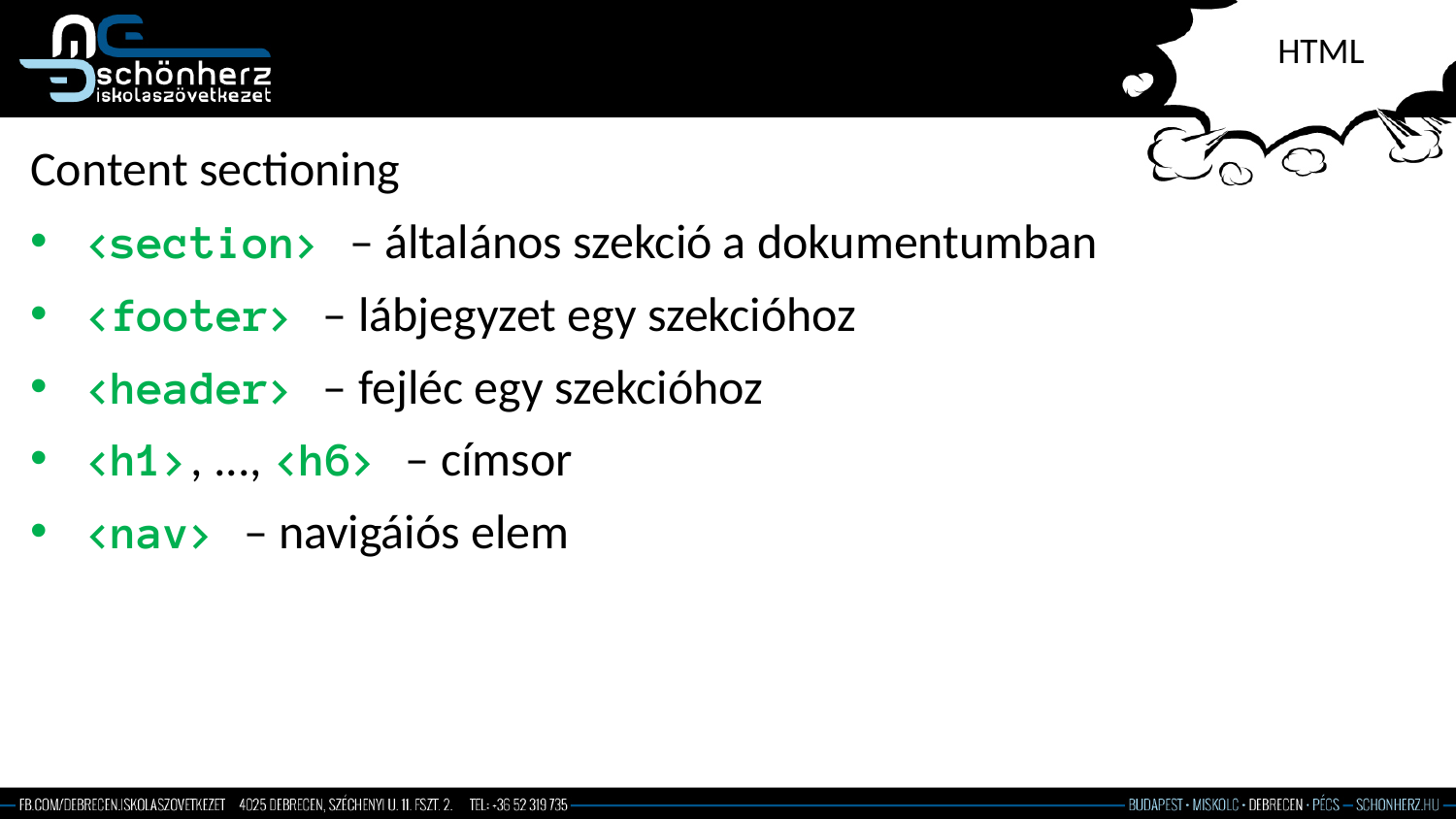

# HTML
Content sectioning
<section> – általános szekció a dokumentumban
<footer> – lábjegyzet egy szekcióhoz
<header> – fejléc egy szekcióhoz
<h1>, ..., <h6> – címsor
<nav> – navigáiós elem